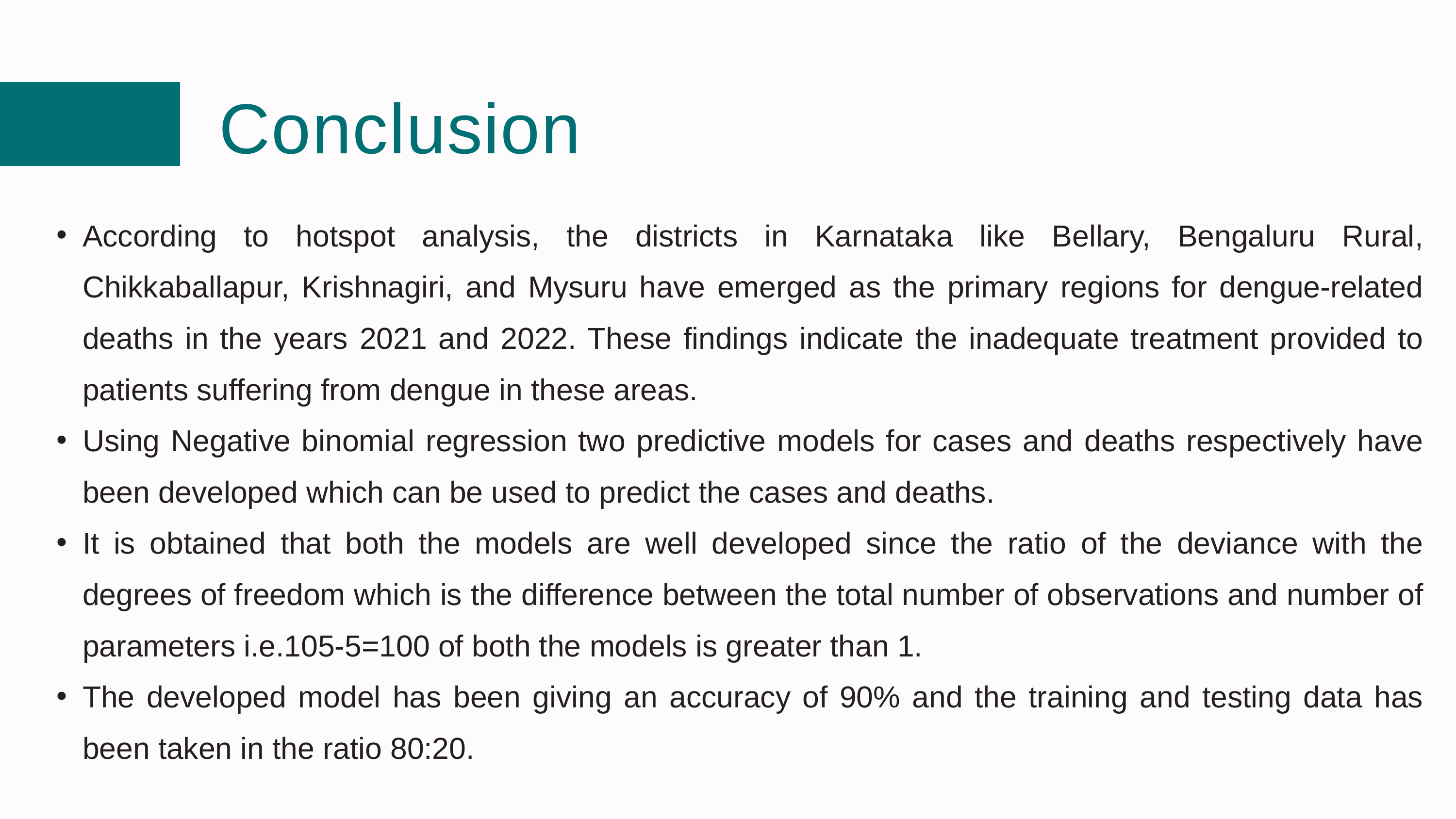

Conclusion

According to hotspot analysis, the districts in Karnataka like Bellary, Bengaluru Rural, Chikkaballapur, Krishnagiri, and Mysuru have emerged as the primary regions for dengue-related deaths in the years 2021 and 2022. These findings indicate the inadequate treatment provided to patients suffering from dengue in these areas.
Using Negative binomial regression two predictive models for cases and deaths respectively have been developed which can be used to predict the cases and deaths.
It is obtained that both the models are well developed since the ratio of the deviance with the degrees of freedom which is the difference between the total number of observations and number of parameters i.e.105-5=100 of both the models is greater than 1.
The developed model has been giving an accuracy of 90% and the training and testing data has been taken in the ratio 80:20.